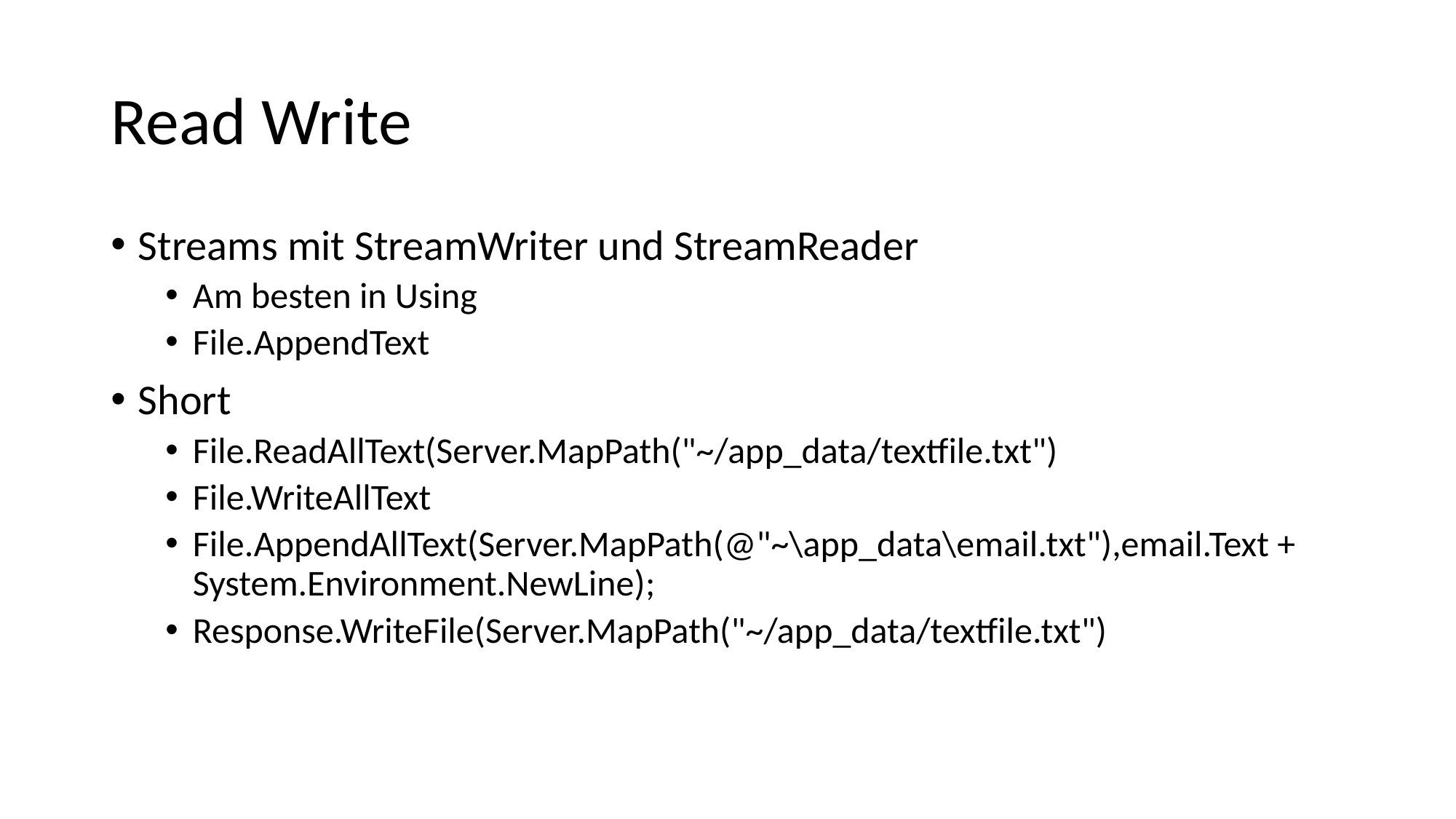

# Read Write
Streams mit StreamWriter und StreamReader
Am besten in Using
File.AppendText
Short
File.ReadAllText(Server.MapPath("~/app_data/textfile.txt")
File.WriteAllText
File.AppendAllText(Server.MapPath(@"~\app_data\email.txt"),email.Text + System.Environment.NewLine);
Response.WriteFile(Server.MapPath("~/app_data/textfile.txt")